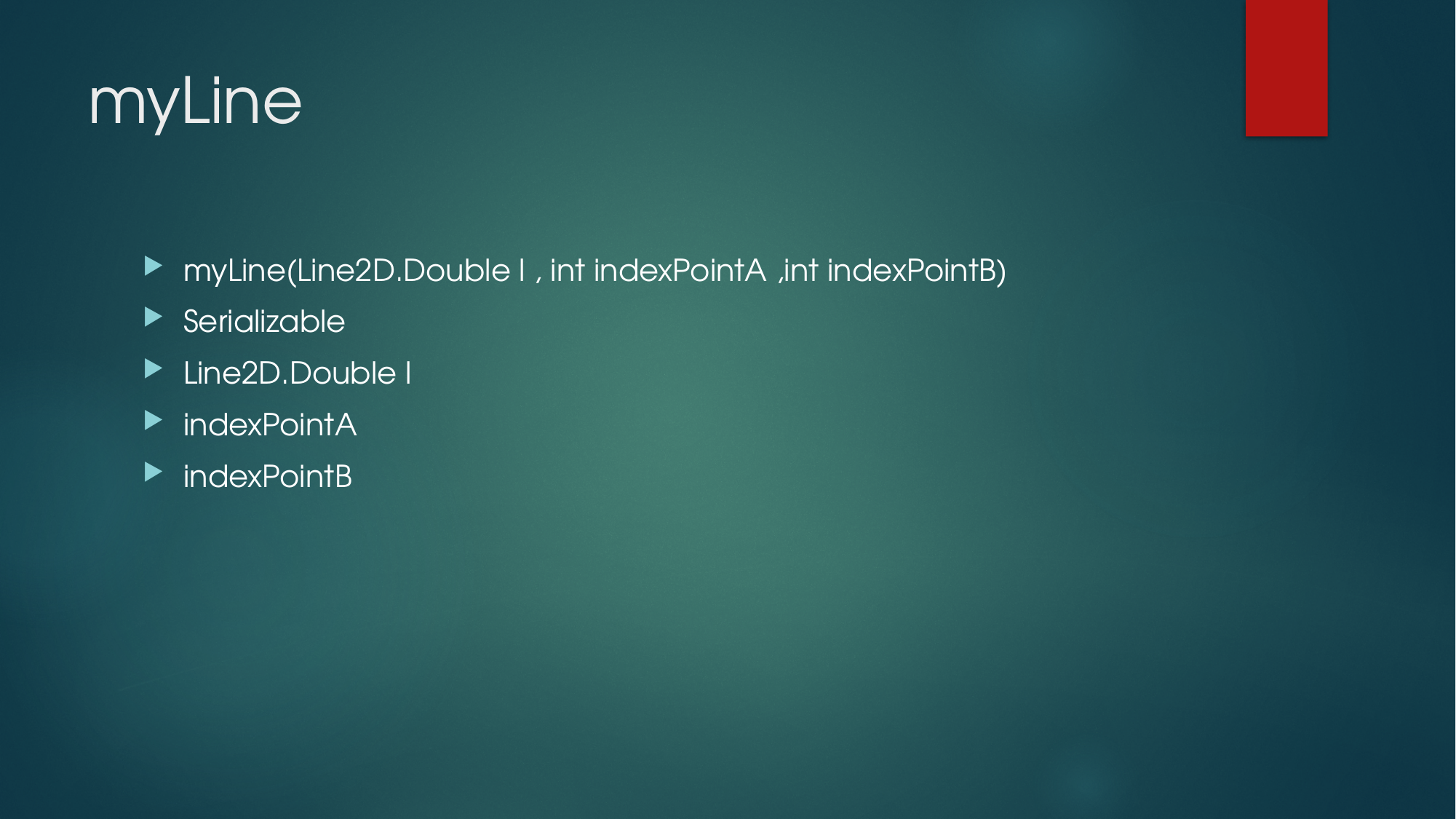

# myLine
myLine(Line2D.Double l , int indexPointA ,int indexPointB)
Serializable
Line2D.Double l
indexPointA
indexPointB